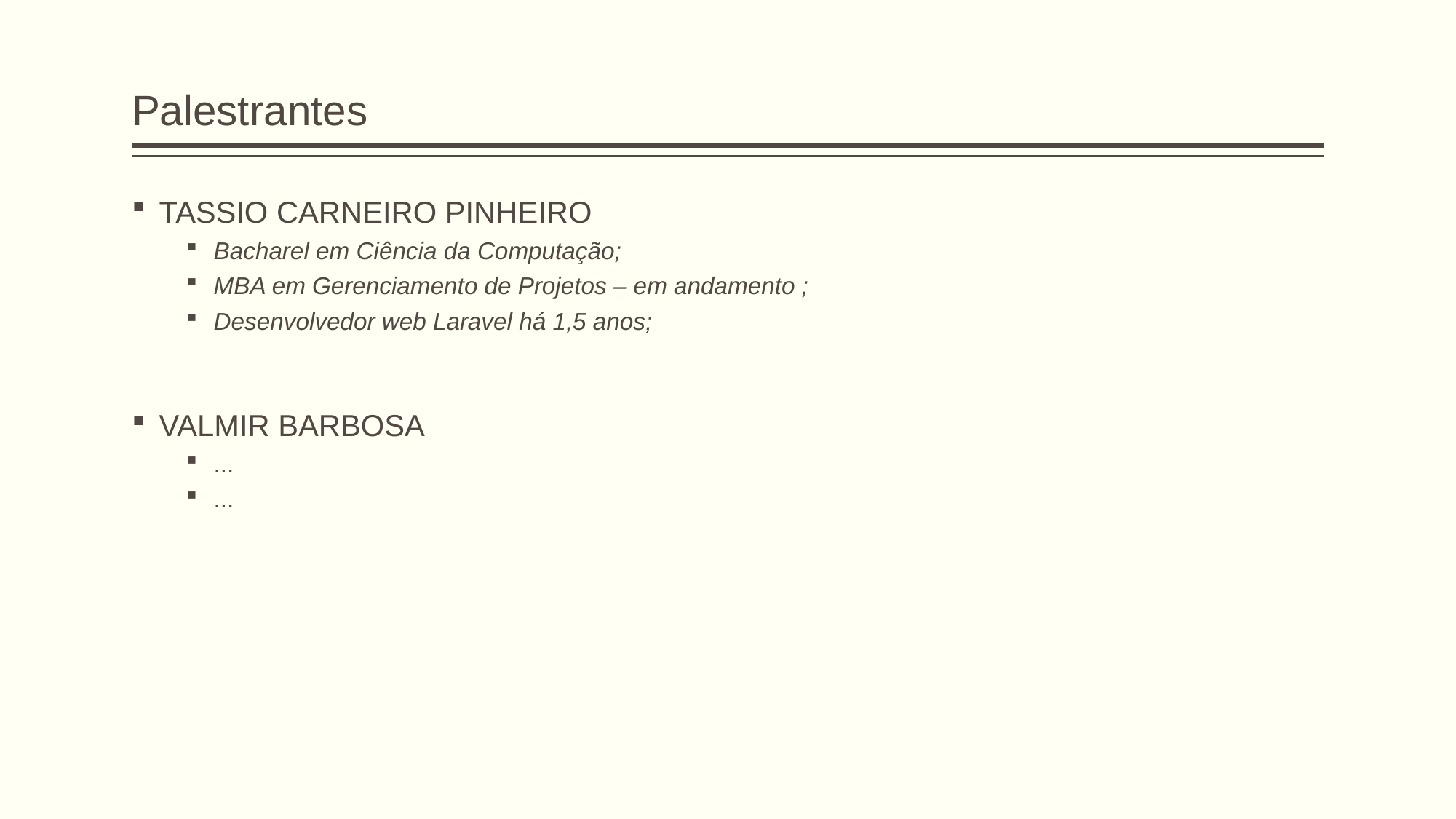

# Palestrantes
TASSIO CARNEIRO PINHEIRO
Bacharel em Ciência da Computação;
MBA em Gerenciamento de Projetos – em andamento ;
Desenvolvedor web Laravel há 1,5 anos;

VALMIR BARBOSA
...
...